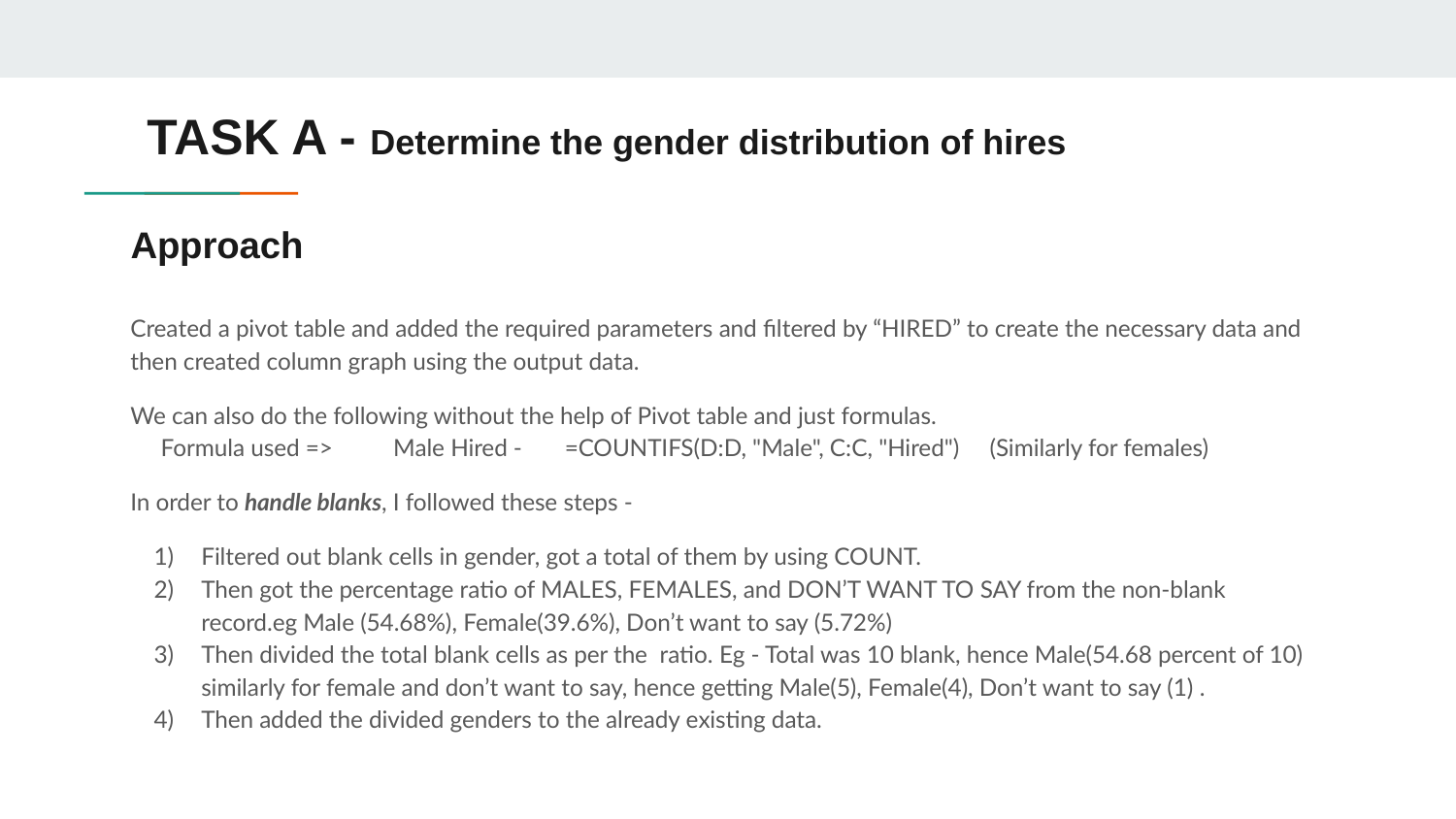

TASK A - Determine the gender distribution of hires
# Approach
Created a pivot table and added the required parameters and filtered by “HIRED” to create the necessary data and then created column graph using the output data.
We can also do the following without the help of Pivot table and just formulas.                                                                      Formula used =>          Male Hired -       =COUNTIFS(D:D, "Male", C:C, "Hired")     (Similarly for females)
In order to handle blanks, I followed these steps -
Filtered out blank cells in gender, got a total of them by using COUNT.
Then got the percentage ratio of MALES, FEMALES, and DON’T WANT TO SAY from the non-blank record.eg Male (54.68%), Female(39.6%), Don’t want to say (5.72%)
Then divided the total blank cells as per the  ratio. Eg - Total was 10 blank, hence Male(54.68 percent of 10) similarly for female and don’t want to say, hence getting Male(5), Female(4), Don’t want to say (1) .
Then added the divided genders to the already existing data.